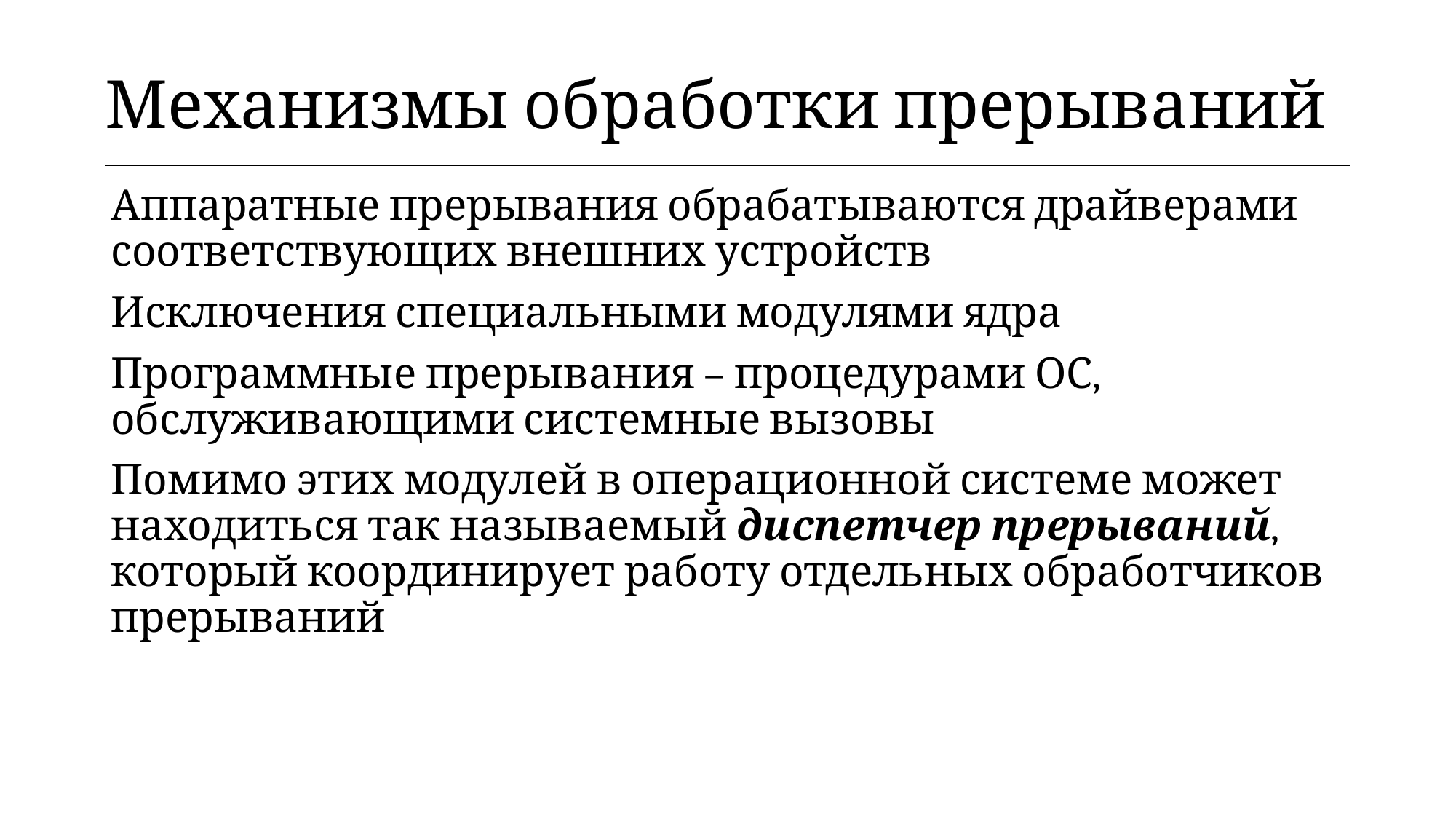

| Механизмы обработки прерываний |
| --- |
Аппаратные прерывания обрабатываются драйверами соответствующих внешних устройств
Исключения специальными модулями ядра
Программные прерывания – процедурами ОС, обслуживающими системные вызовы
Помимо этих модулей в операционной системе может находиться так называемый диспетчер прерываний, который координирует работу отдельных обработчиков прерываний